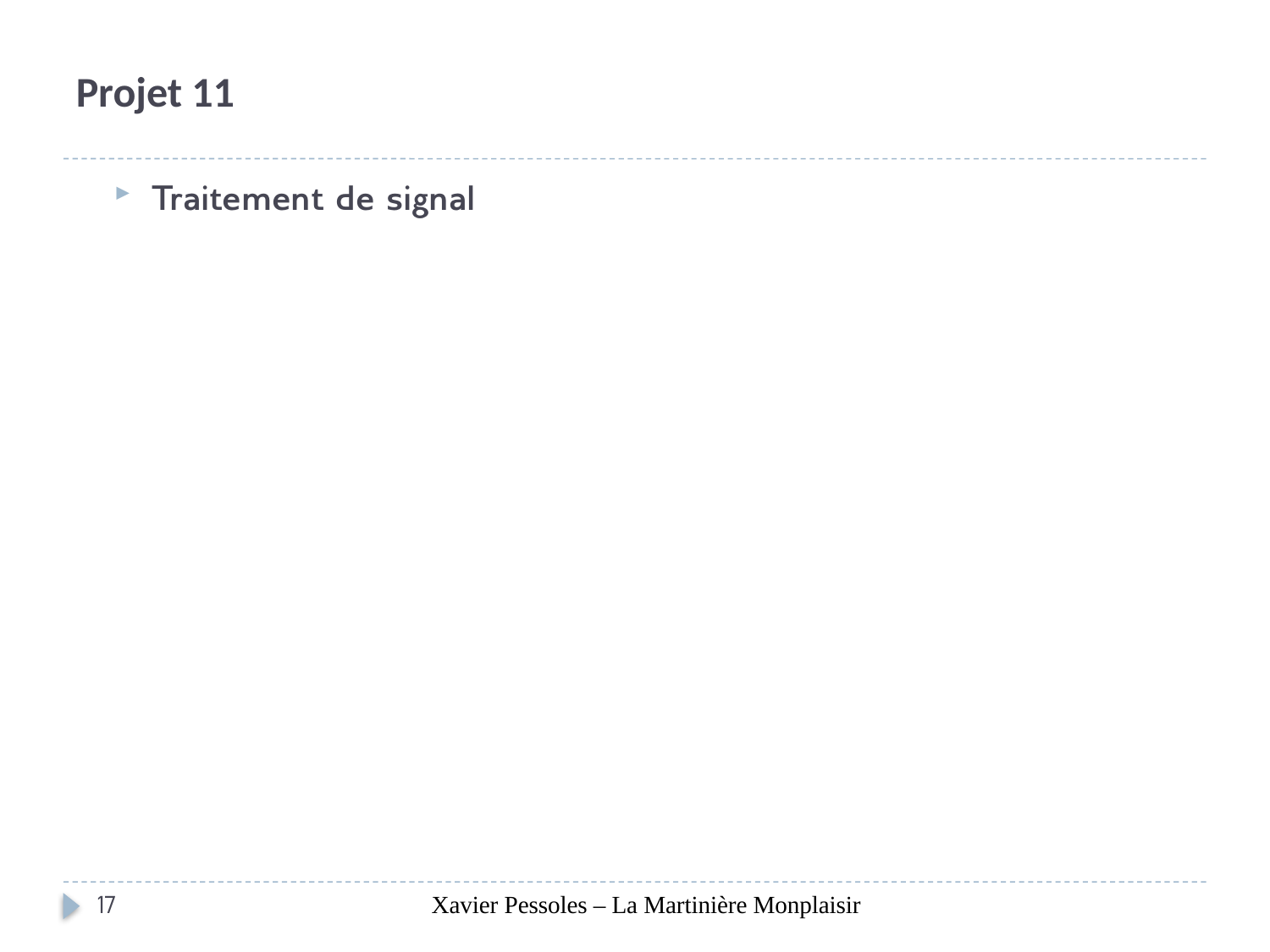

# Projet 11
Traitement de signal

17
Xavier Pessoles – La Martinière Monplaisir